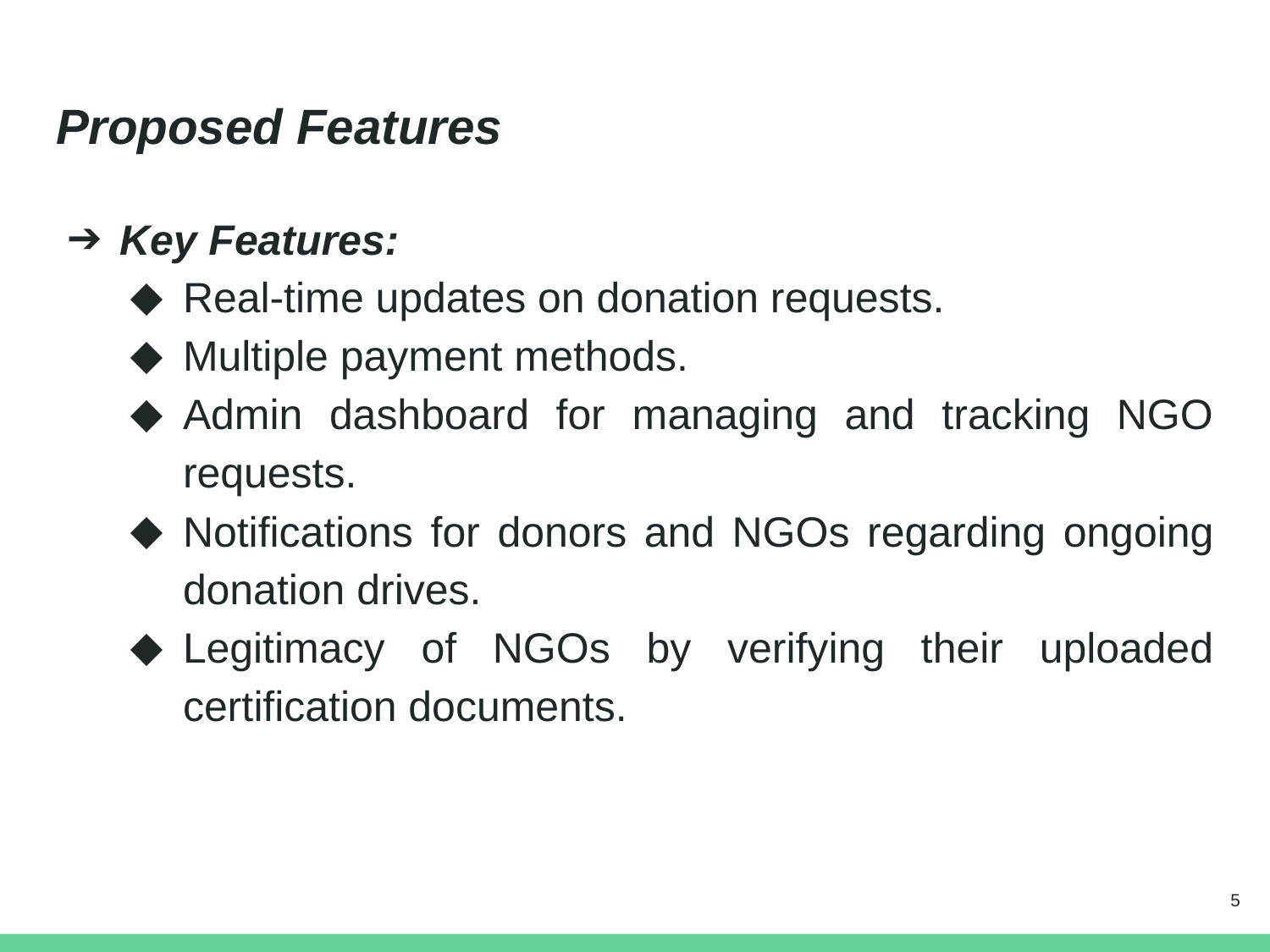

# Proposed Features
Key Features:
Real-time updates on donation requests.
Multiple payment methods.
Admin dashboard for managing and tracking NGO requests.
Notifications for donors and NGOs regarding ongoing donation drives.
Legitimacy of NGOs by verifying their uploaded certification documents.
5